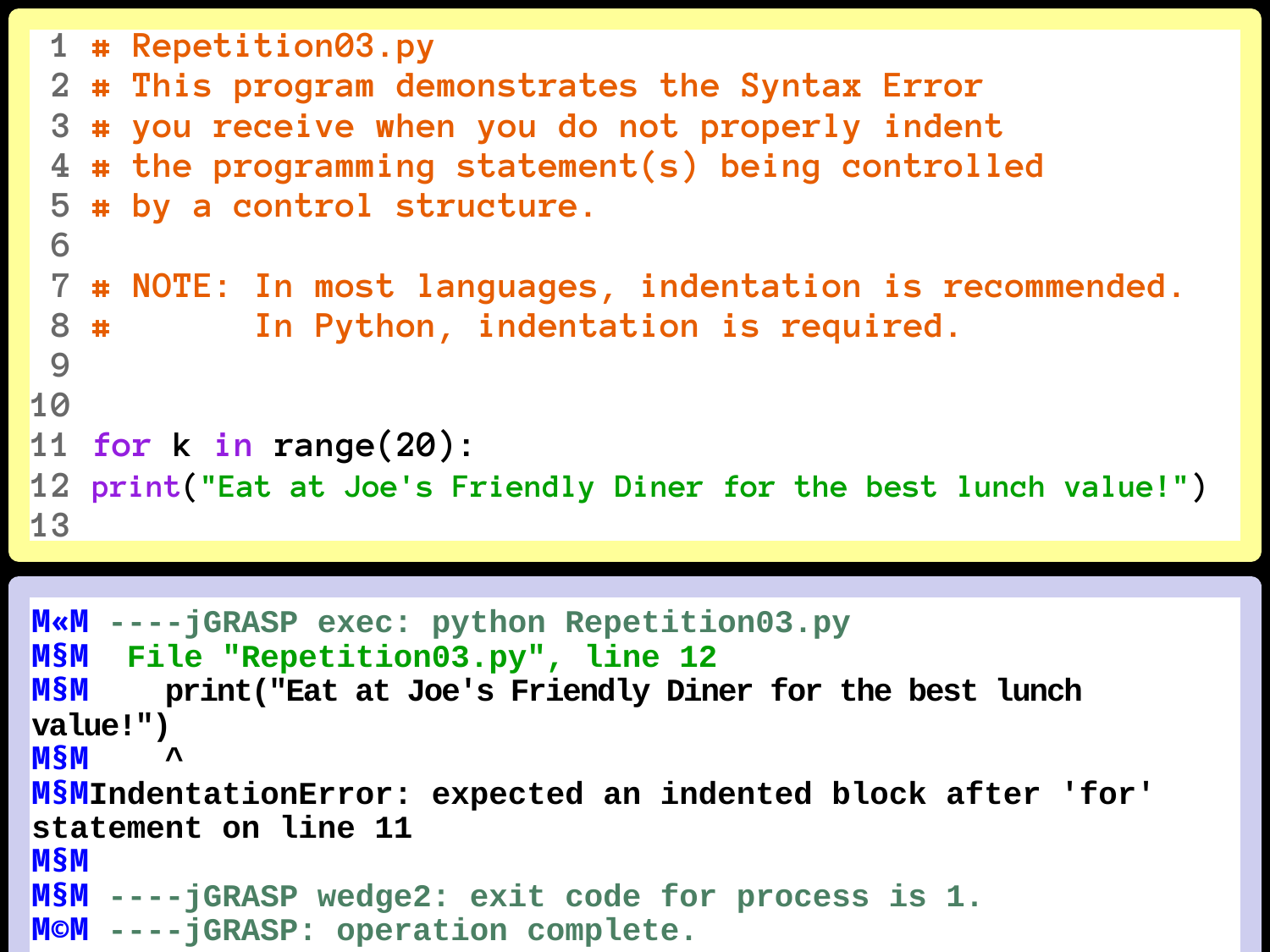

1 # Repetition03.py
 2 # This program demonstrates the Syntax Error
 3 # you receive when you do not properly indent
 4 # the programming statement(s) being controlled
 5 # by a control structure.
 6
 7 # NOTE: In most languages, indentation is recommended.
 8 #       In Python, indentation is required.
 9
10
11 for k in range(20):
12 print("Eat at Joe's Friendly Diner for the best lunch value!")
13

M«M ----jGRASP exec: python Repetition03.py
M§M  File "Repetition03.py", line 12
M§M    print("Eat at Joe's Friendly Diner for the best lunch value!")
M§M    ^
M§MIndentationError: expected an indented block after 'for' statement on line 11
M§M
M§M ----jGRASP wedge2: exit code for process is 1.
M©M ----jGRASP: operation complete.